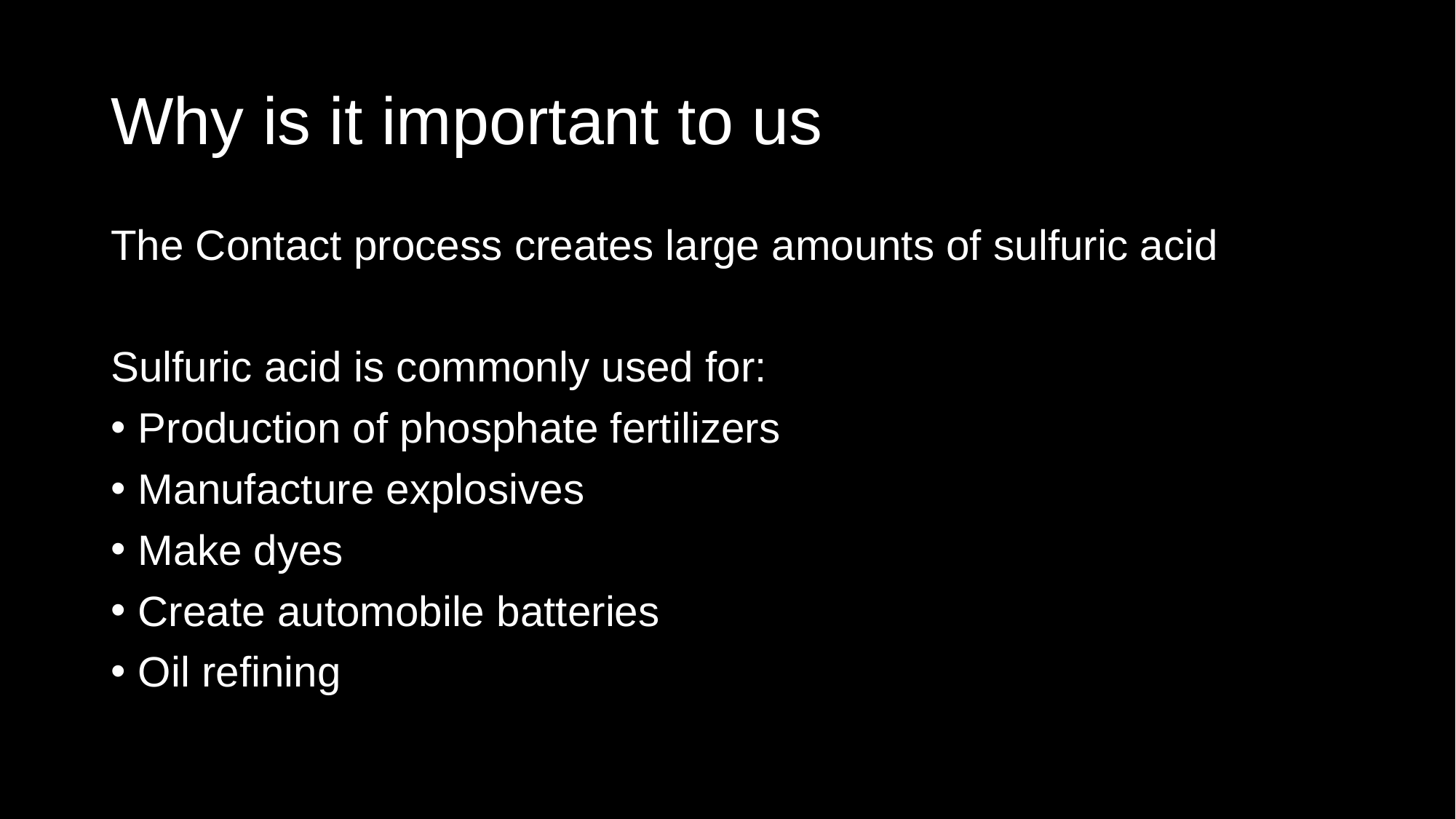

# Why is it important to us
The Contact process creates large amounts of sulfuric acid

Sulfuric acid is commonly used for:
Production of phosphate fertilizers
Manufacture explosives
Make dyes
Create automobile batteries
Oil refining